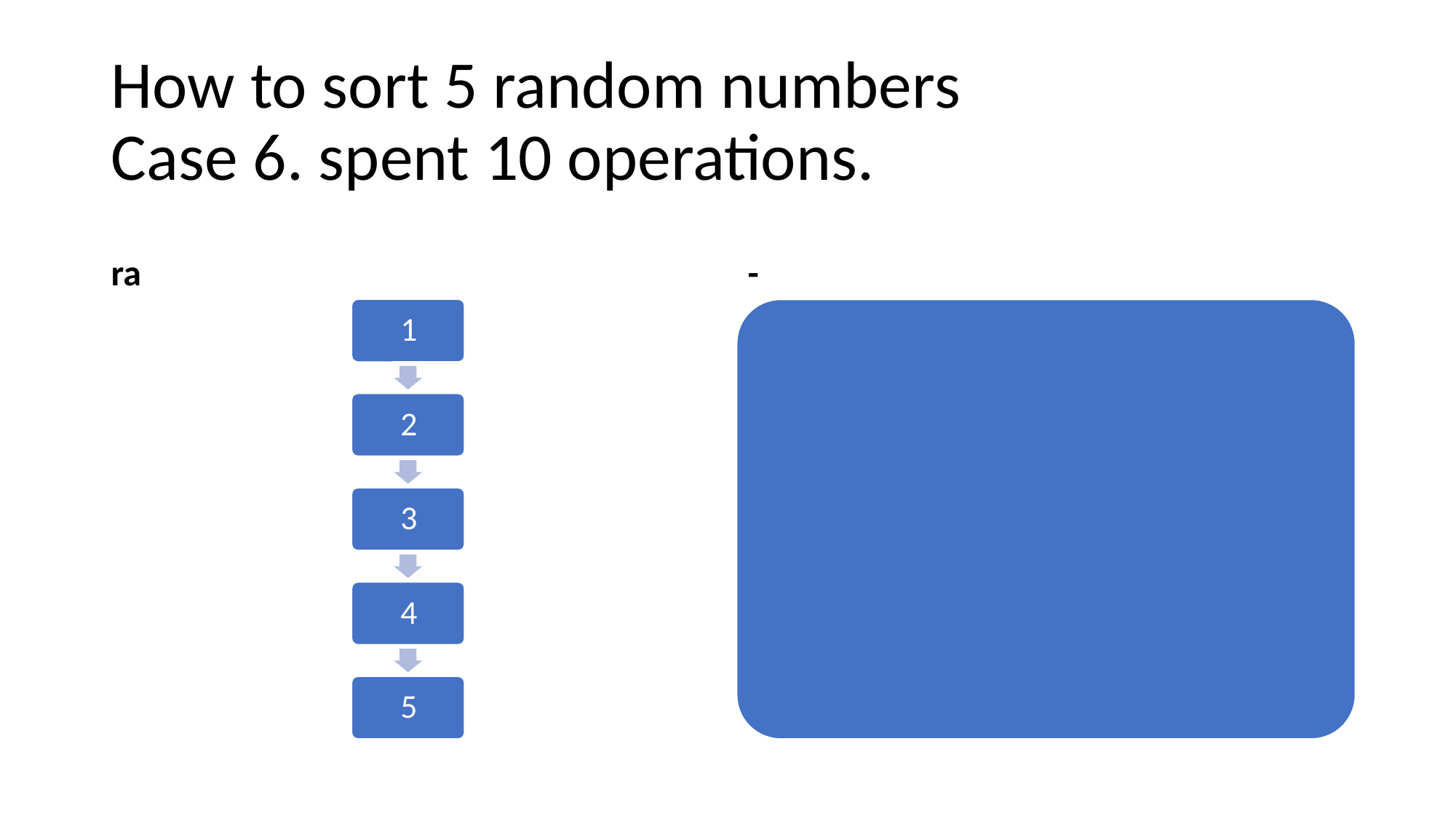

# How to sort 5 random numbers Case 6. spent 10 operations.
ra
-
1

2

3

4

5